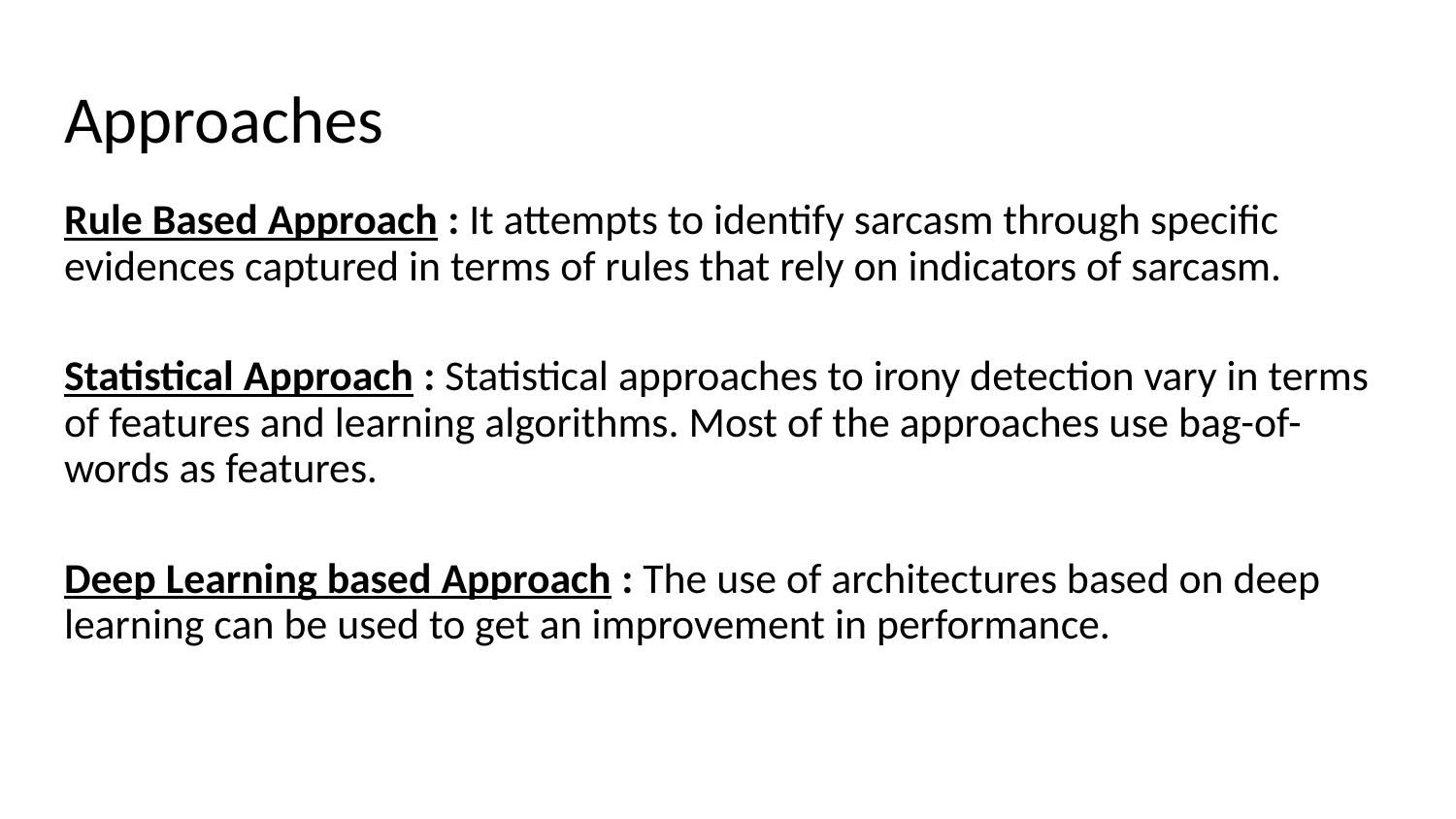

# Approaches
Rule Based Approach : It attempts to identify sarcasm through specific evidences captured in terms of rules that rely on indicators of sarcasm.
Statistical Approach : Statistical approaches to irony detection vary in terms of features and learning algorithms. Most of the approaches use bag-of-words as features.
Deep Learning based Approach : The use of architectures based on deep learning can be used to get an improvement in performance.